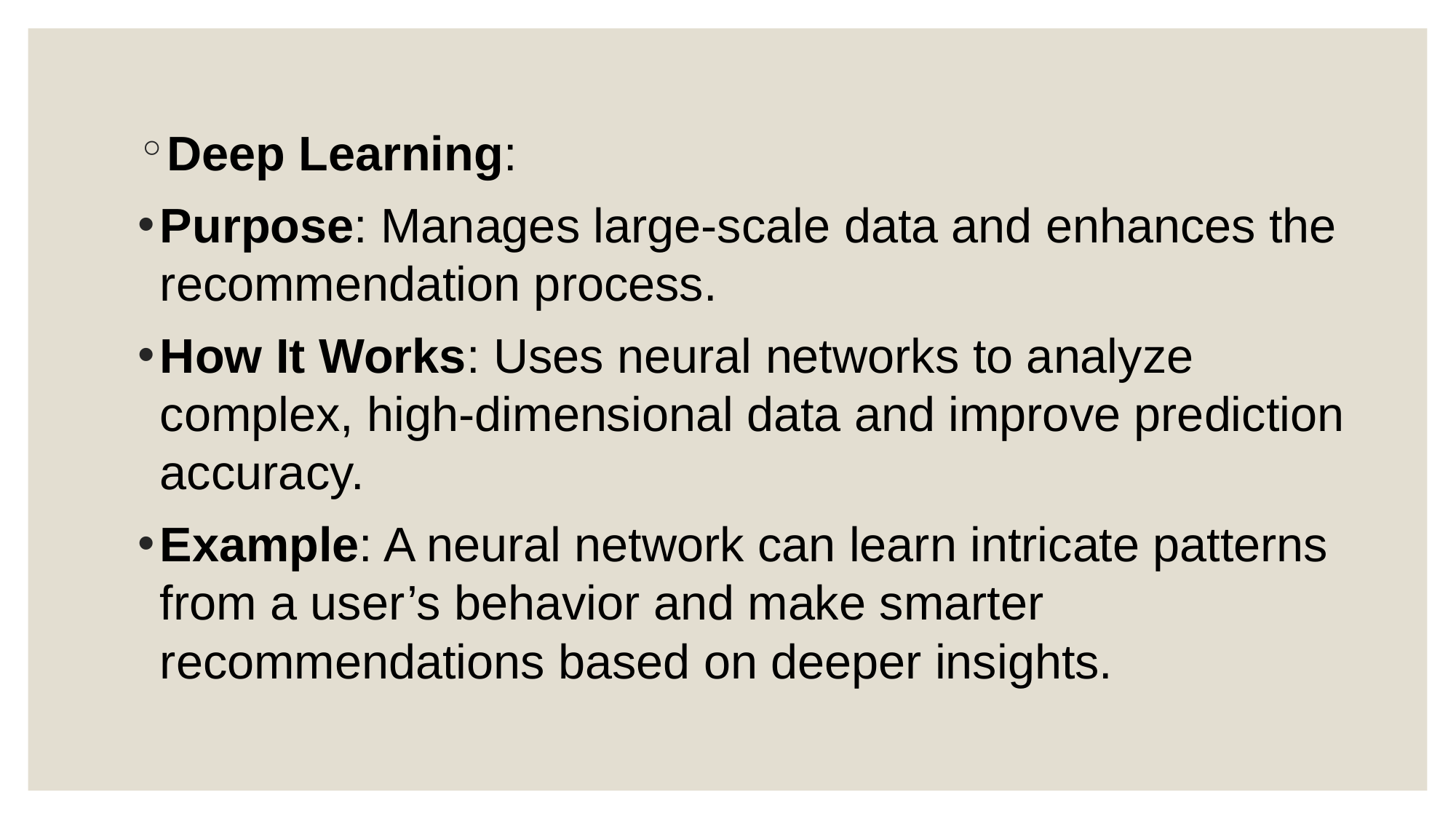

Deep Learning:
Purpose: Manages large-scale data and enhances the recommendation process.
How It Works: Uses neural networks to analyze complex, high-dimensional data and improve prediction accuracy.
Example: A neural network can learn intricate patterns from a user’s behavior and make smarter recommendations based on deeper insights.